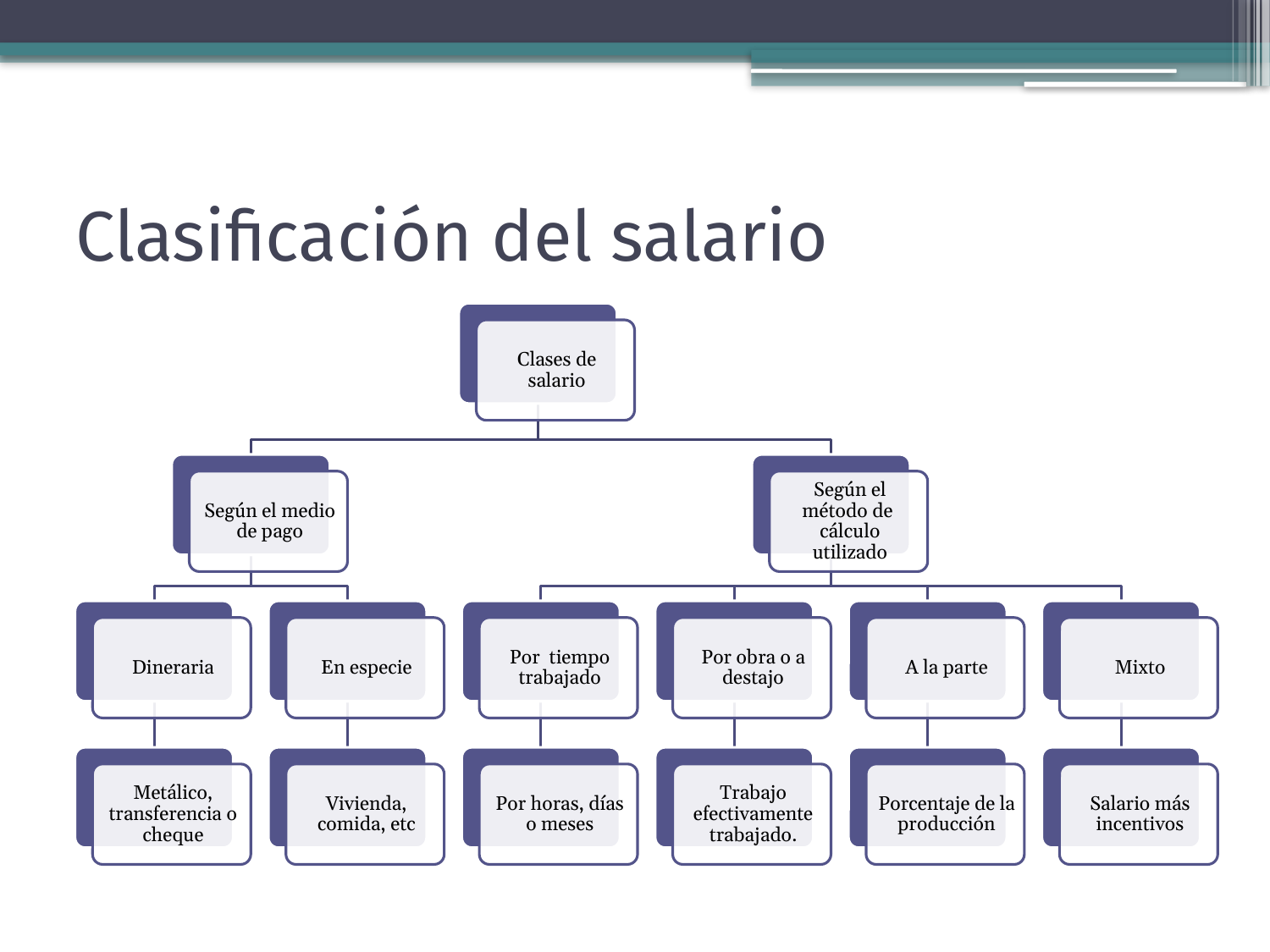

# Clasificación del salario
Clases de salario
Según el medio de pago
Dineraria
Metálico, transferencia o cheque
En especie
Vivienda, comida, etc
Según el método de  cálculo utilizado
Por  tiempo trabajado
Por horas, días o meses
Por obra o a destajo
Trabajo efectivamente trabajado.
A la parte
Porcentaje de la producción
Mixto
Salario más incentivos